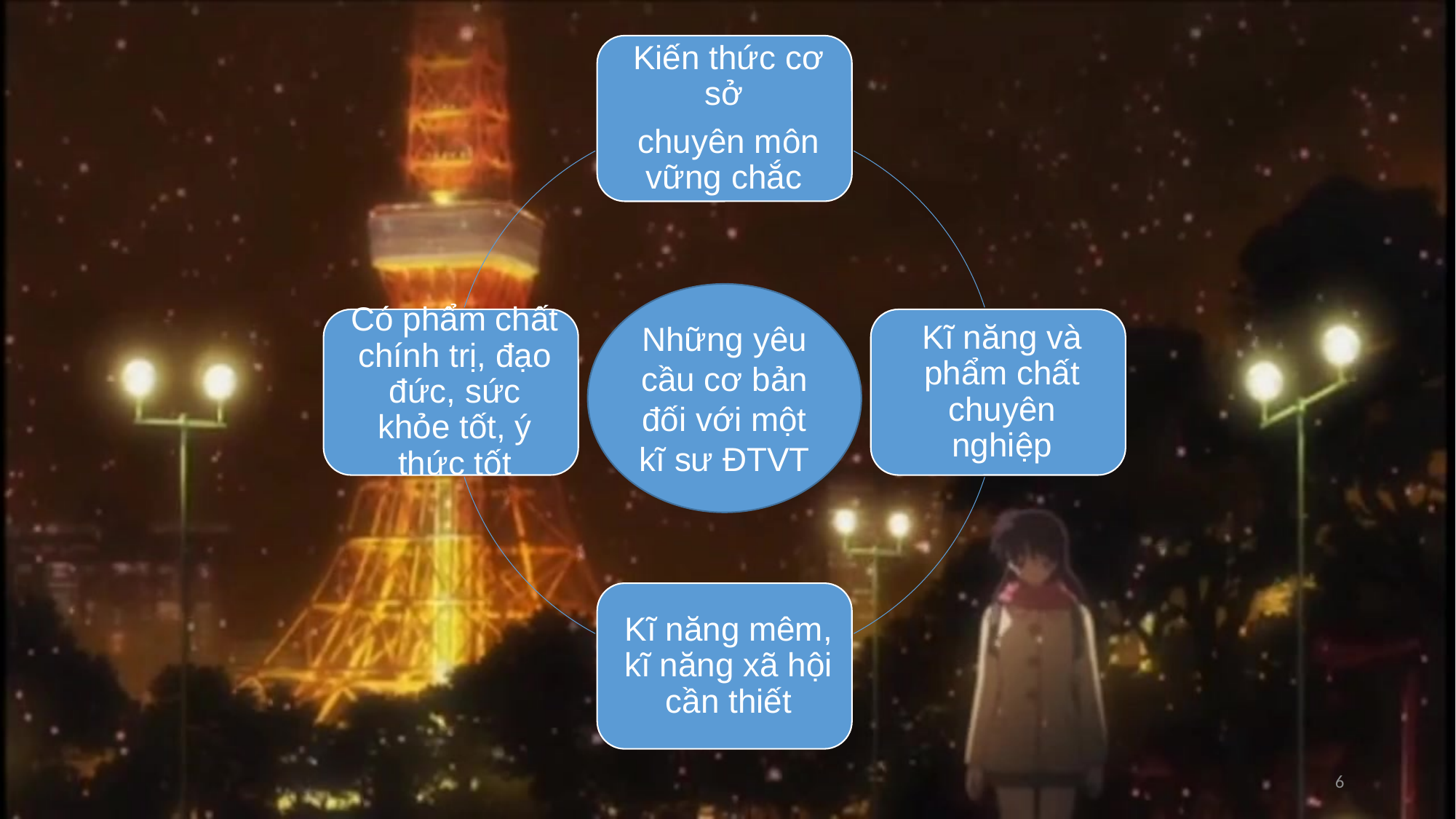

Kiến thức cơ sở
chuyên môn vững chắc
Kĩ năng và phẩm chất chuyên nghiệp
Kĩ năng mêm, kĩ năng xã hội cần thiết
Có phẩm chất chính trị, đạo đức, sức khỏe tốt, ý thức tốt
Những yêu cầu cơ bản đối với một kĩ sư ĐTVT
6